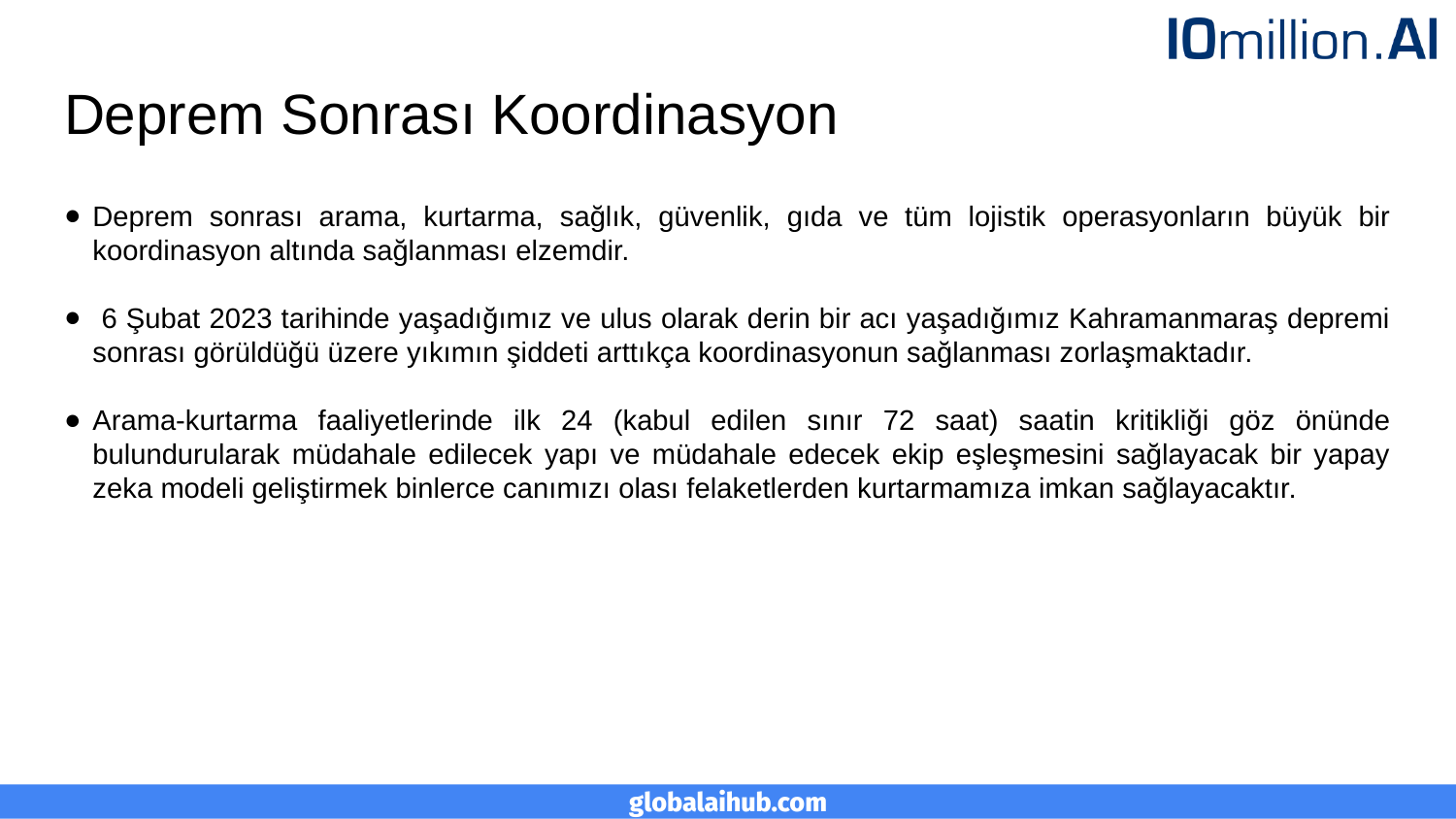

# Deprem Sonrası Koordinasyon
Deprem sonrası arama, kurtarma, sağlık, güvenlik, gıda ve tüm lojistik operasyonların büyük bir koordinasyon altında sağlanması elzemdir.

 6 Şubat 2023 tarihinde yaşadığımız ve ulus olarak derin bir acı yaşadığımız Kahramanmaraş depremi sonrası görüldüğü üzere yıkımın şiddeti arttıkça koordinasyonun sağlanması zorlaşmaktadır.

Arama-kurtarma faaliyetlerinde ilk 24 (kabul edilen sınır 72 saat) saatin kritikliği göz önünde bulundurularak müdahale edilecek yapı ve müdahale edecek ekip eşleşmesini sağlayacak bir yapay zeka modeli geliştirmek binlerce canımızı olası felaketlerden kurtarmamıza imkan sağlayacaktır.